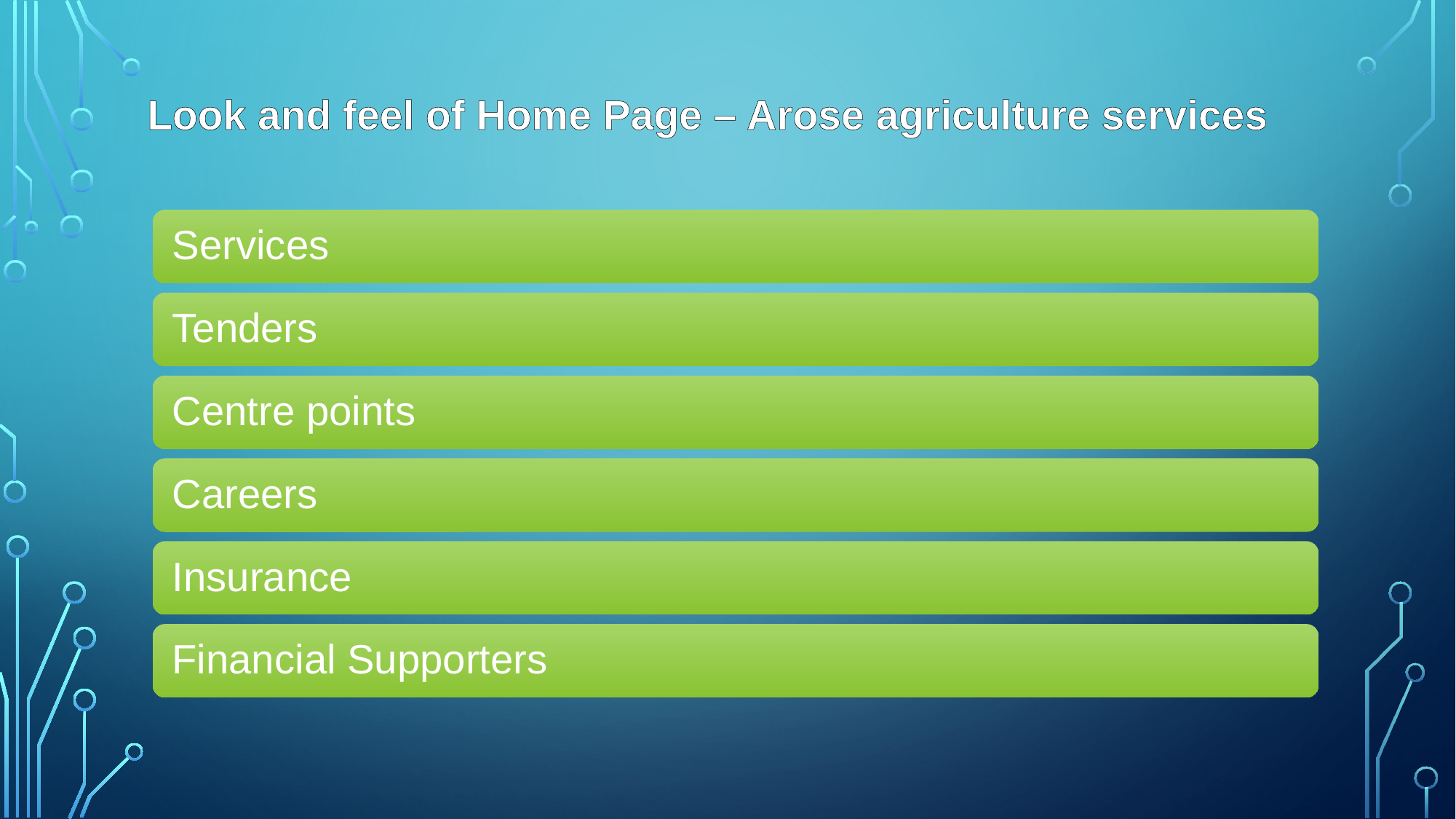

# Look and feel of Home Page – Arose agriculture services
Services
Tenders
Centre points
Careers
Insurance
Financial Supporters